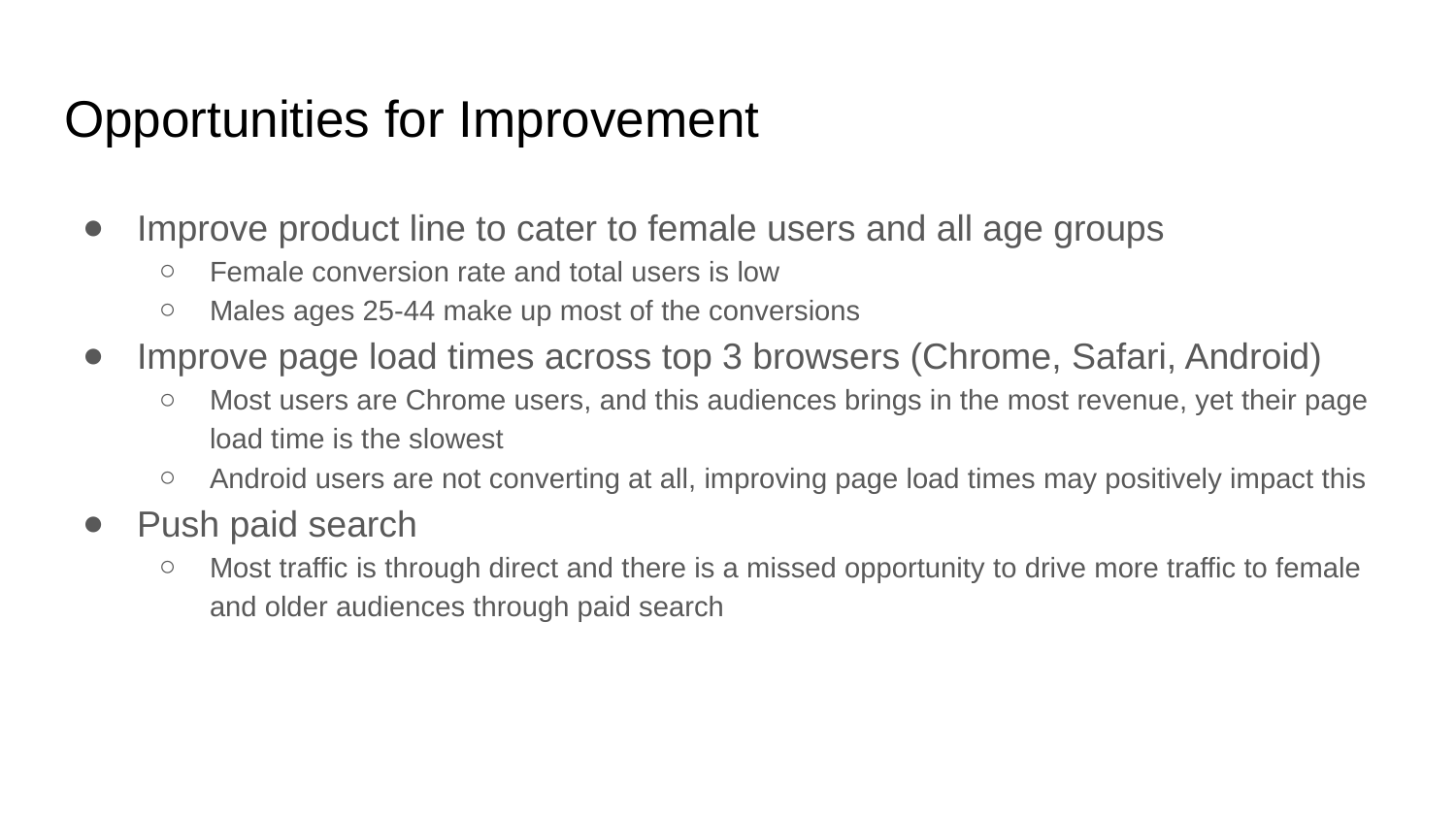

# Opportunities for Improvement
Improve product line to cater to female users and all age groups
Female conversion rate and total users is low
Males ages 25-44 make up most of the conversions
Improve page load times across top 3 browsers (Chrome, Safari, Android)
Most users are Chrome users, and this audiences brings in the most revenue, yet their page load time is the slowest
Android users are not converting at all, improving page load times may positively impact this
Push paid search
Most traffic is through direct and there is a missed opportunity to drive more traffic to female and older audiences through paid search